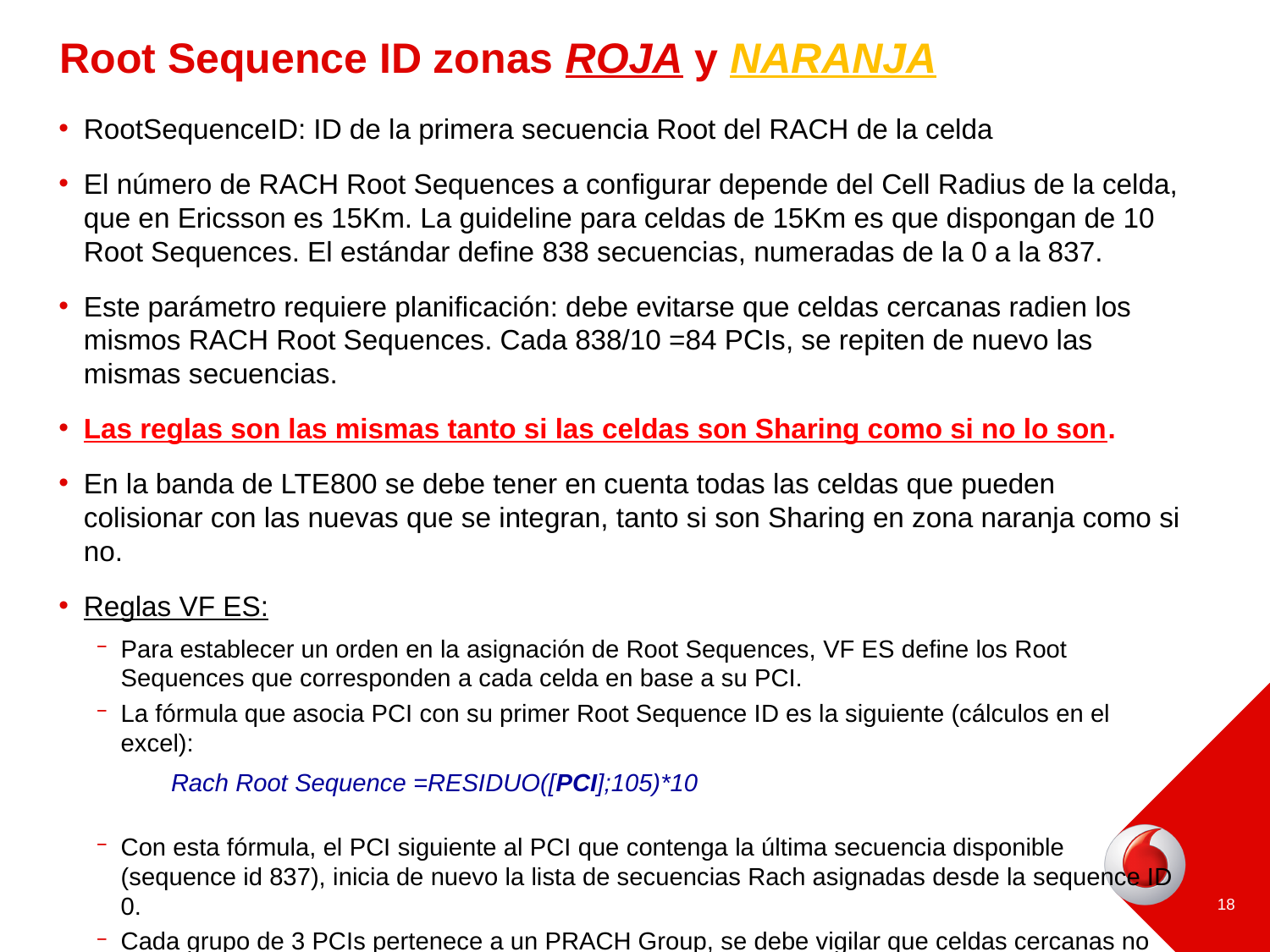

# Root Sequence ID zonas ROJA y NARANJA
RootSequenceID: ID de la primera secuencia Root del RACH de la celda
El número de RACH Root Sequences a configurar depende del Cell Radius de la celda, que en Ericsson es 15Km. La guideline para celdas de 15Km es que dispongan de 10 Root Sequences. El estándar define 838 secuencias, numeradas de la 0 a la 837.
Este parámetro requiere planificación: debe evitarse que celdas cercanas radien los mismos RACH Root Sequences. Cada 838/10 =84 PCIs, se repiten de nuevo las mismas secuencias.
Las reglas son las mismas tanto si las celdas son Sharing como si no lo son.
En la banda de LTE800 se debe tener en cuenta todas las celdas que pueden colisionar con las nuevas que se integran, tanto si son Sharing en zona naranja como si no.
Reglas VF ES:
Para establecer un orden en la asignación de Root Sequences, VF ES define los Root Sequences que corresponden a cada celda en base a su PCI.
La fórmula que asocia PCI con su primer Root Sequence ID es la siguiente (cálculos en el excel):
Rach Root Sequence =RESIDUO([PCI];105)*10

Con esta fórmula, el PCI siguiente al PCI que contenga la última secuencia disponible (sequence id 837), inicia de nuevo la lista de secuencias Rach asignadas desde la sequence ID 0.
Cada grupo de 3 PCIs pertenece a un PRACH Group, se debe vigilar que celdas cercanas no tengan asignados PCIs con PRACH Groups coincidentes, para evitar la colisión de secuencias.
18